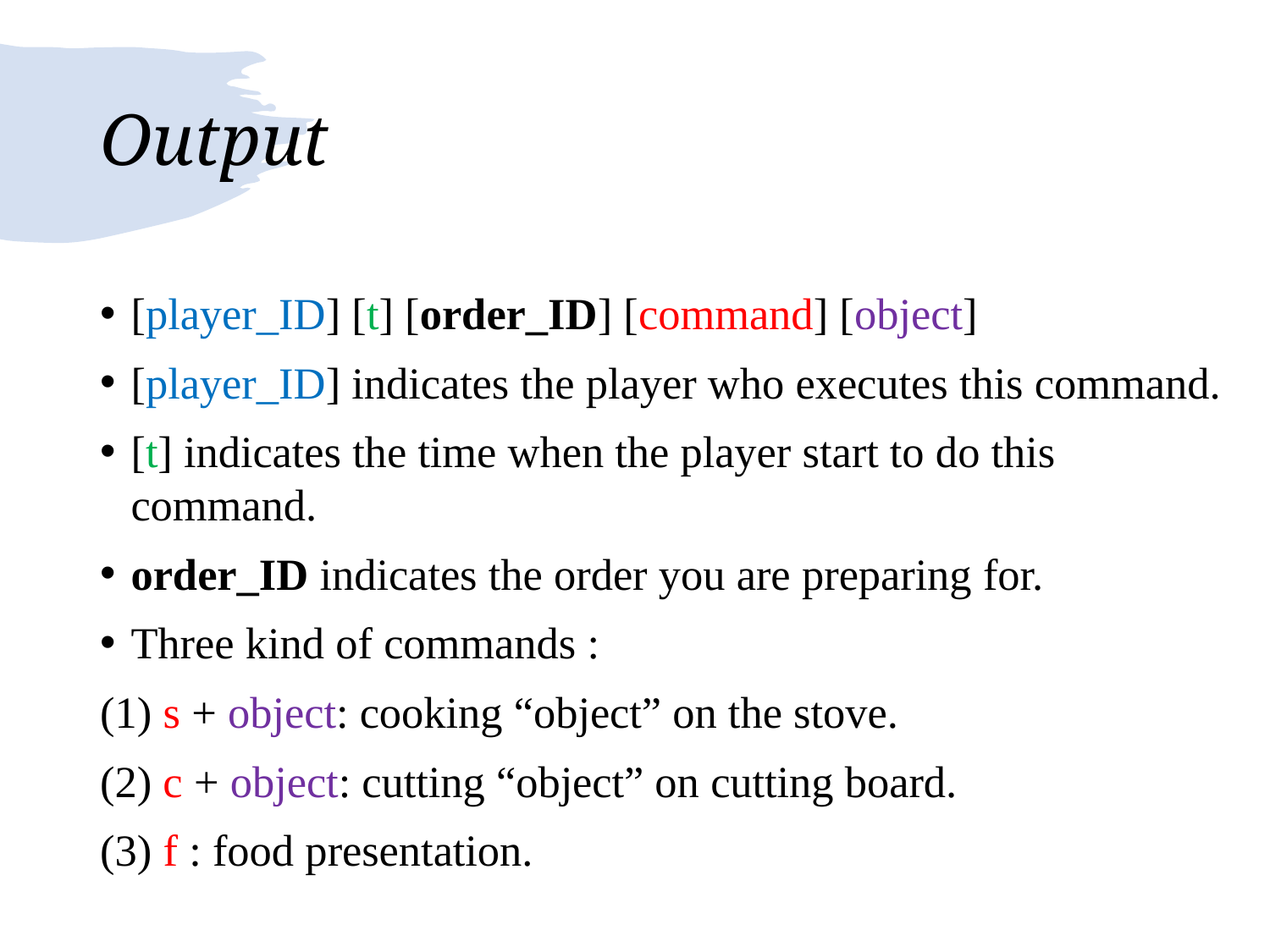

# Output
[player_ID] [t] [order_ID] [command] [object]
[player_ID] indicates the player who executes this command.
[t] indicates the time when the player start to do this command.
order_ID indicates the order you are preparing for.
Three kind of commands :
(1) s + object: cooking “object” on the stove.
(2) c + object: cutting “object” on cutting board.
(3) f : food presentation.